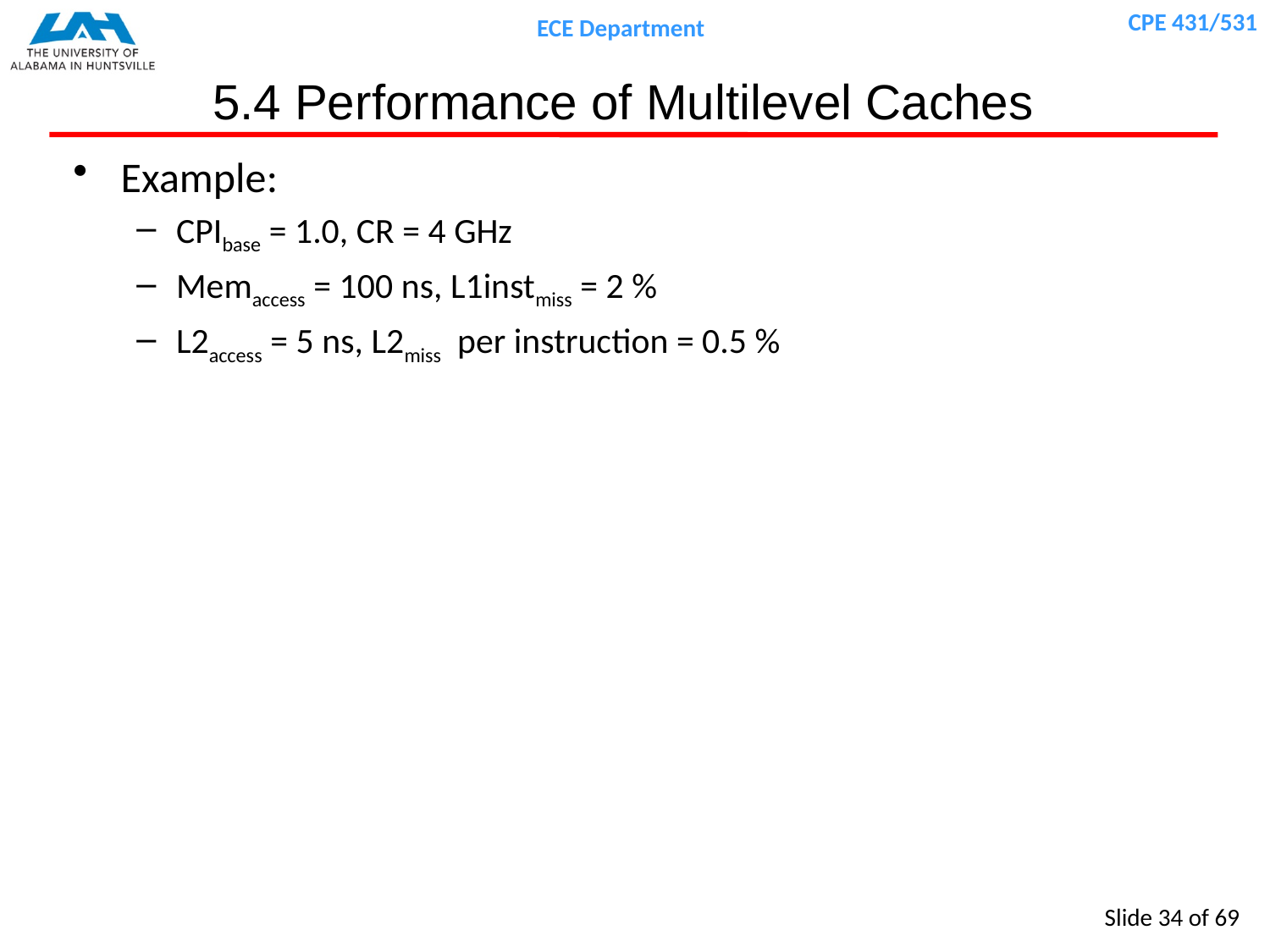

# 5.4 Performance of Multilevel Caches
Example:
CPIbase = 1.0, CR = 4 GHz
Memaccess = 100 ns, L1instmiss = 2 %
L2access = 5 ns, L2miss  per instruction = 0.5 %